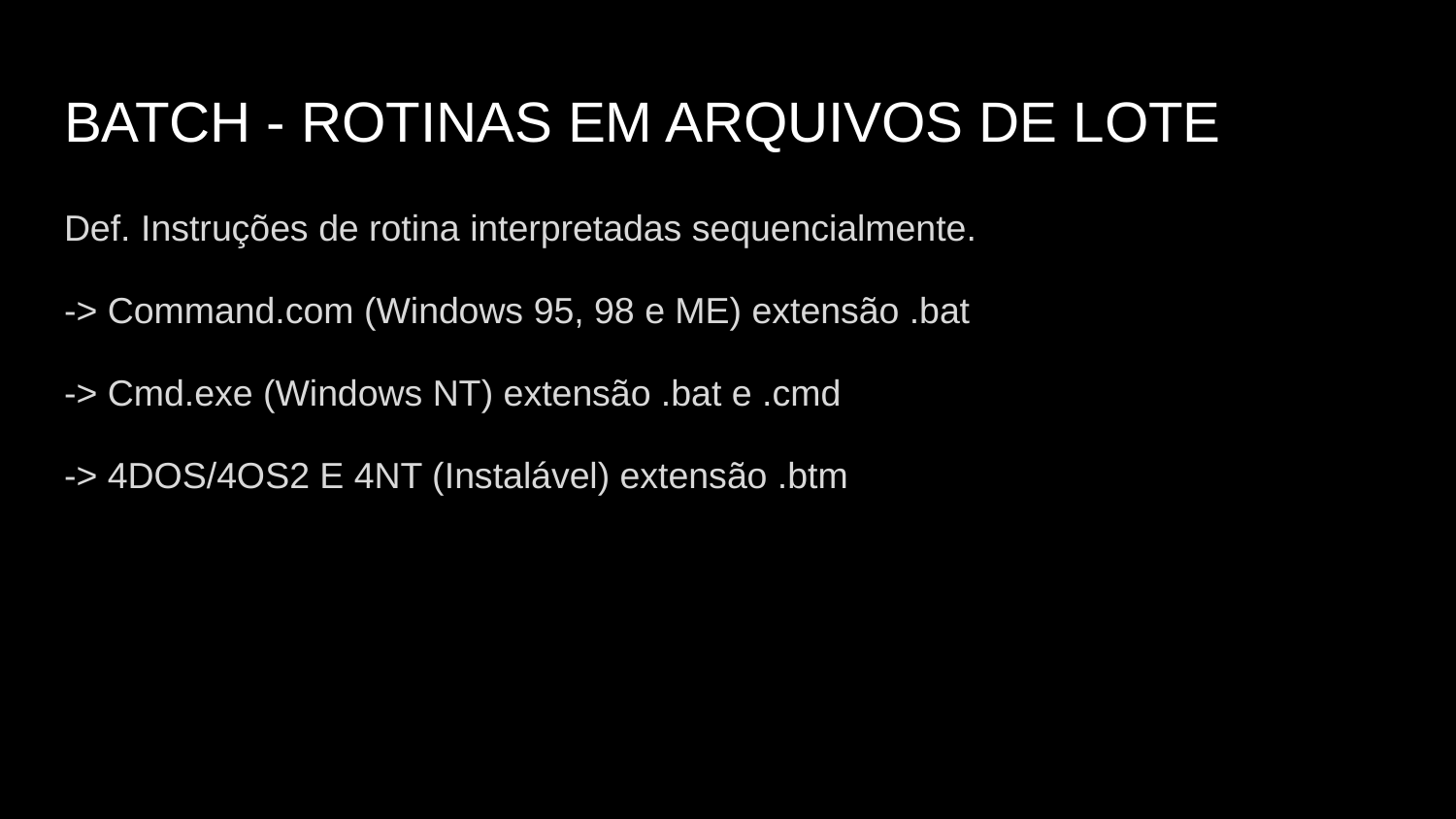

# BATCH - ROTINAS EM ARQUIVOS DE LOTE
Def. Instruções de rotina interpretadas sequencialmente.
-> Command.com (Windows 95, 98 e ME) extensão .bat
-> Cmd.exe (Windows NT) extensão .bat e .cmd
-> 4DOS/4OS2 E 4NT (Instalável) extensão .btm